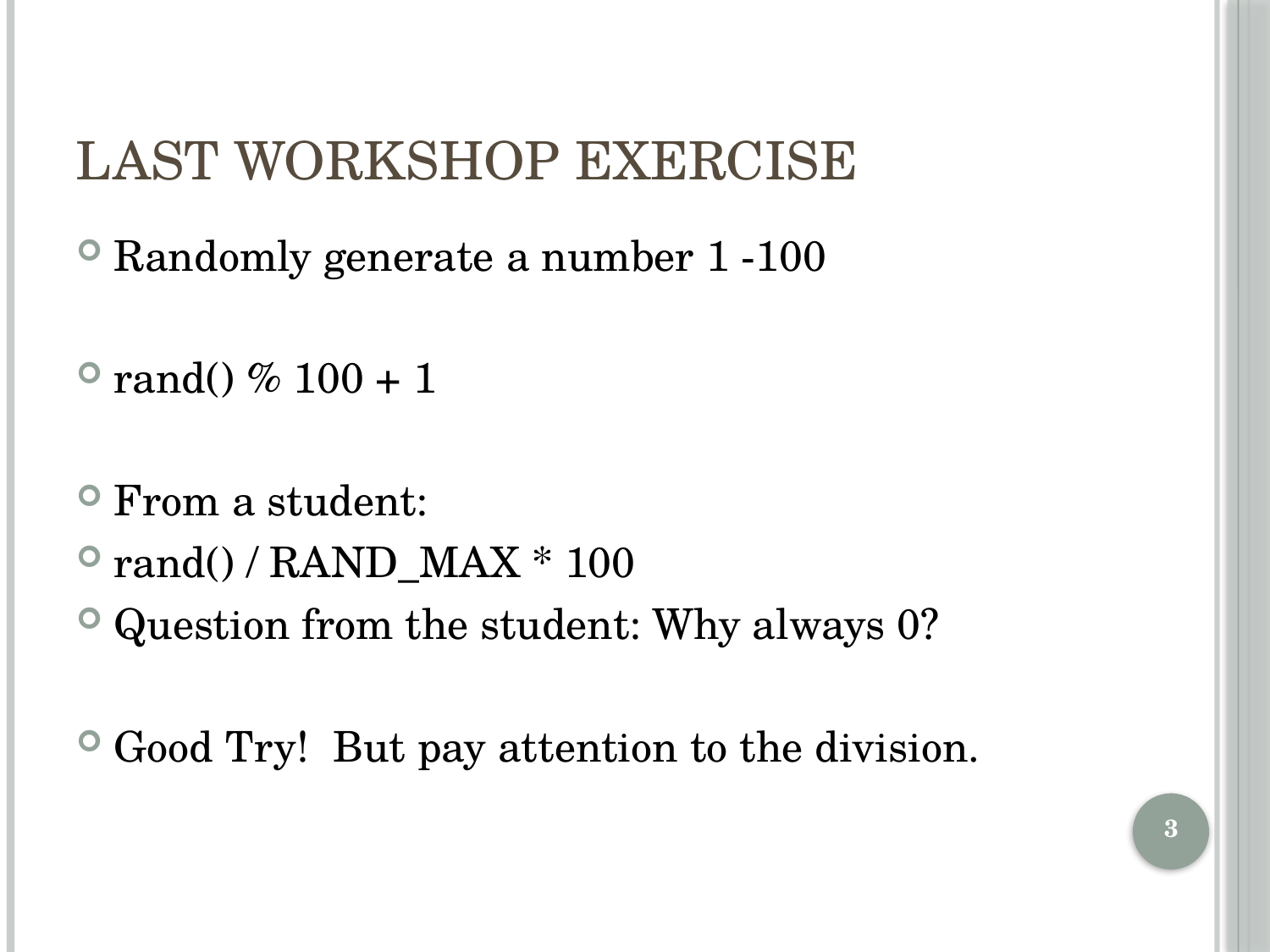

# Last Workshop Exercise
Randomly generate a number 1 -100

rand() % 100 + 1

From a student:
rand() / RAND_MAX * 100
Question from the student: Why always 0?

Good Try!  But pay attention to the division.

3